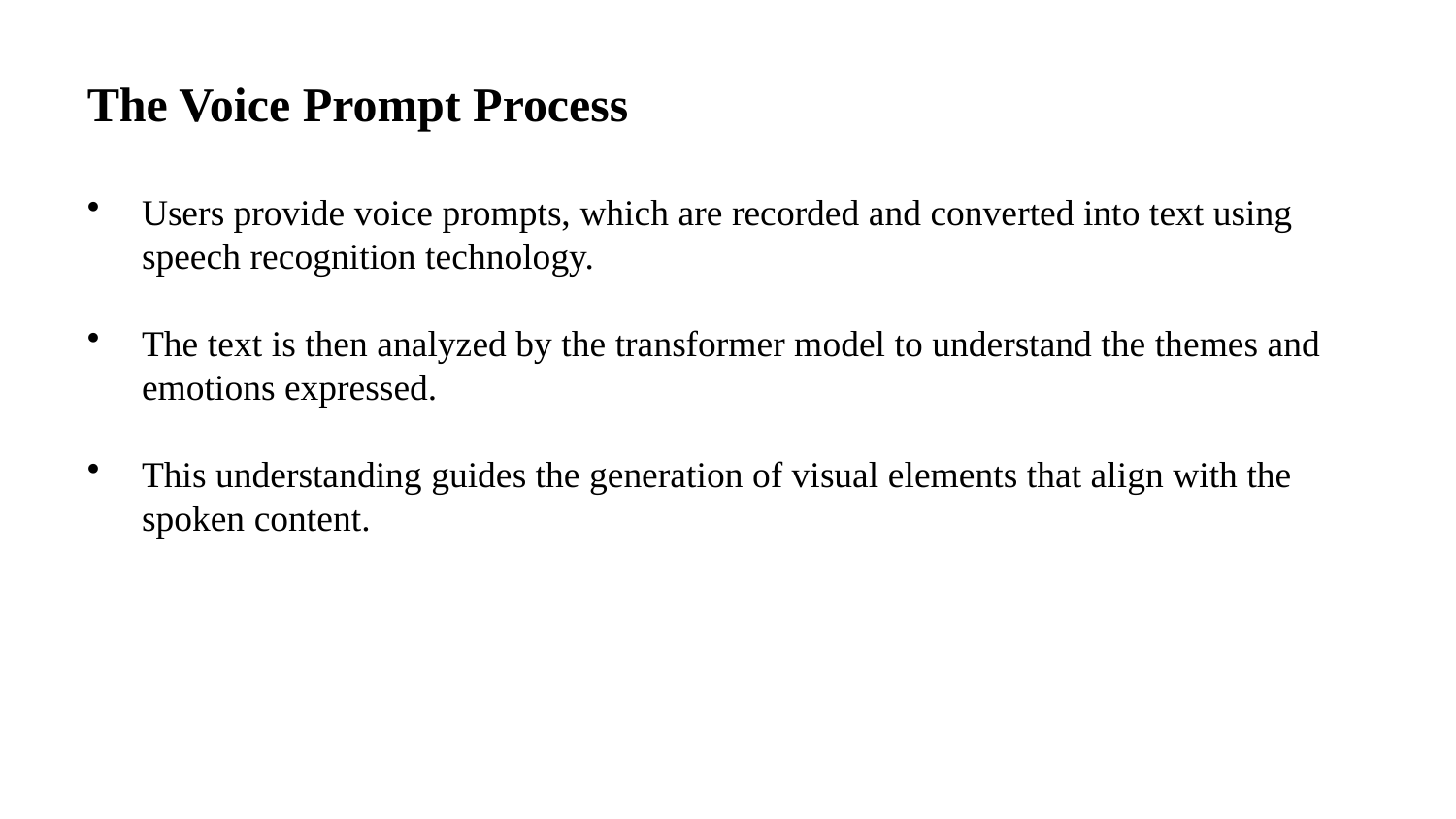

The Voice Prompt Process
Users provide voice prompts, which are recorded and converted into text using speech recognition technology.

The text is then analyzed by the transformer model to understand the themes and emotions expressed.

This understanding guides the generation of visual elements that align with the spoken content.